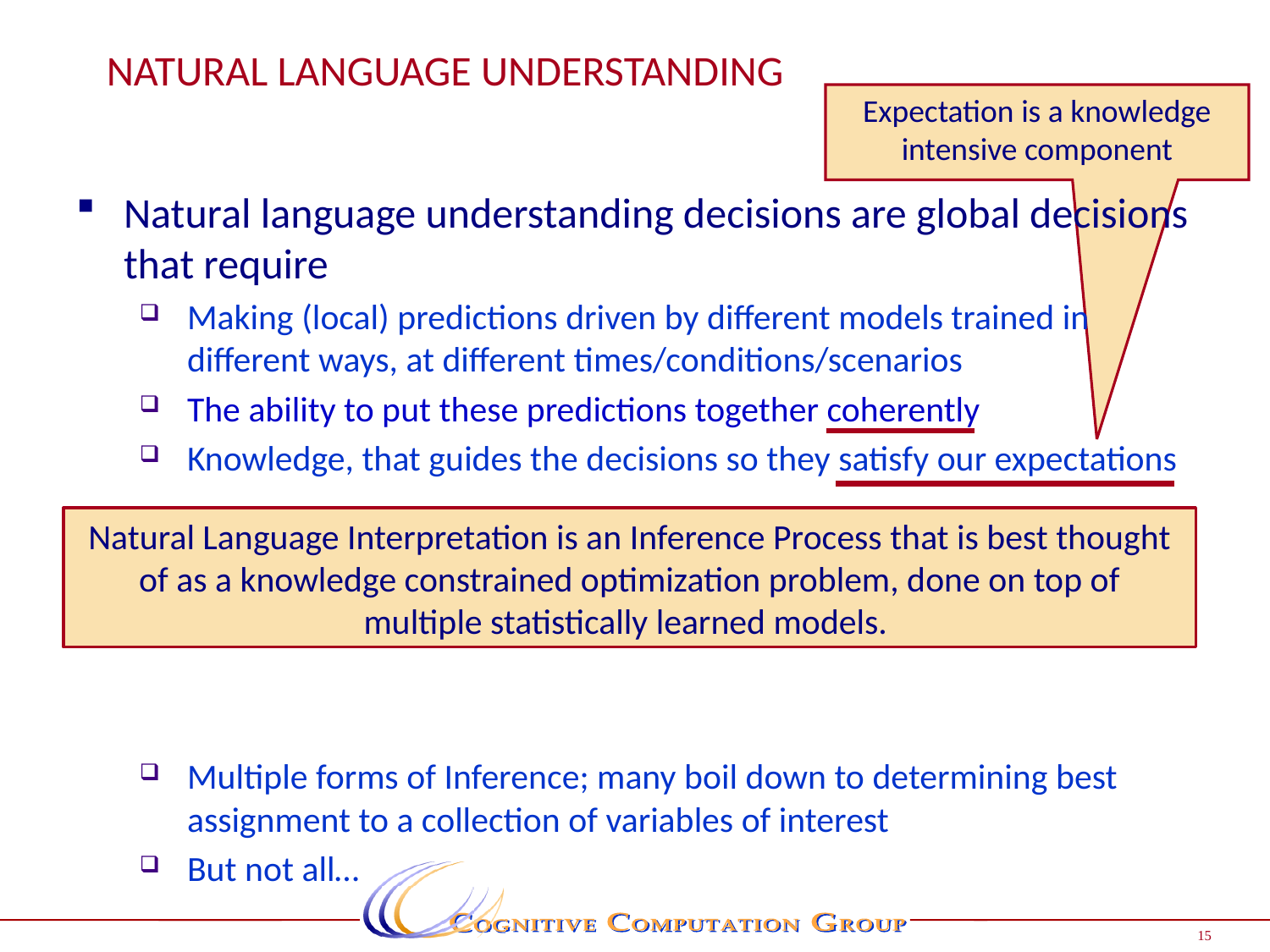

Page 15
# Natural Language Understanding
Expectation is a knowledge intensive component
Natural language understanding decisions are global decisions that require
Making (local) predictions driven by different models trained in different ways, at different times/conditions/scenarios
The ability to put these predictions together coherently
Knowledge, that guides the decisions so they satisfy our expectations

Multiple forms of Inference; many boil down to determining best assignment to a collection of variables of interest
But not all…

Natural Language Interpretation is an Inference Process that is best thought of as a knowledge constrained optimization problem, done on top of multiple statistically learned models.